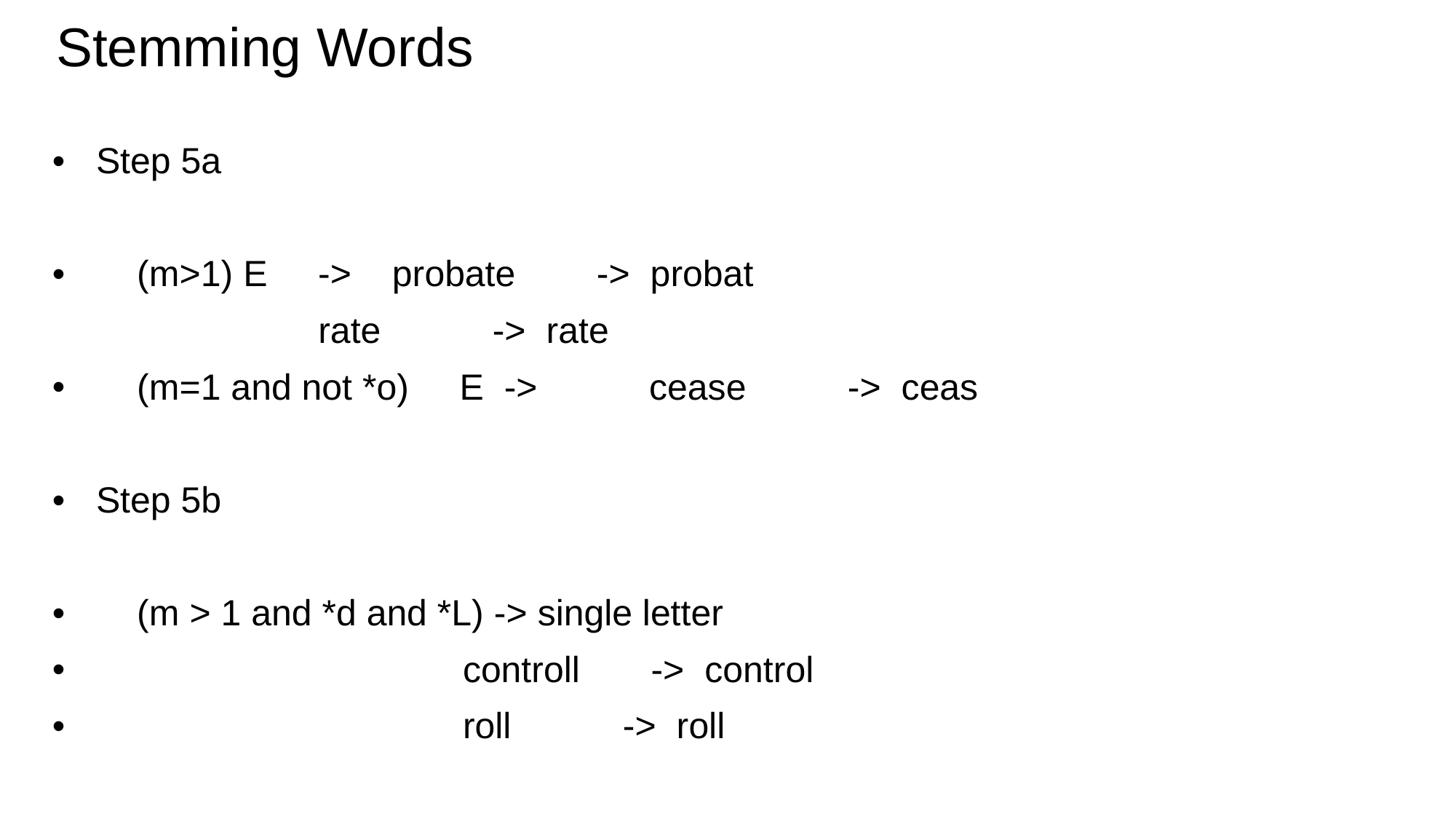

# Stemming Words
Step 5a

    (m>1) E     ->    probate        ->  probat
			  rate           ->  rate
    (m=1 and not *o)     E  ->           cease          ->  ceas

Step 5b

    (m > 1 and *d and *L) -> single letter
                                    controll       ->  control
                                    roll           ->  roll